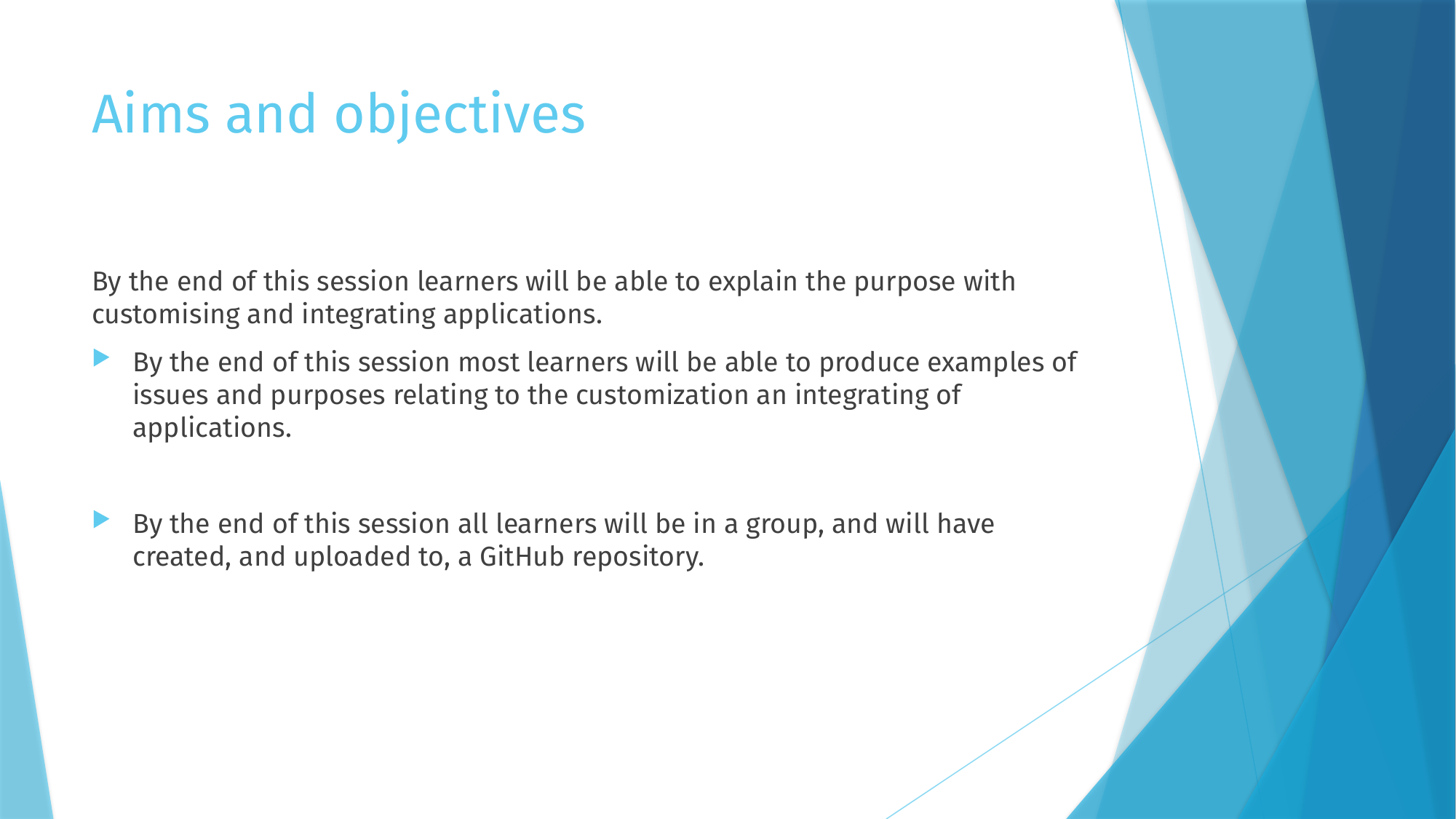

# Aims and objectives
By the end of this session learners will be able to explain the purpose with customising and integrating applications.
By the end of this session most learners will be able to produce examples of issues and purposes relating to the customization an integrating of applications.

By the end of this session all learners will be in a group, and will have created, and uploaded to, a GitHub repository.